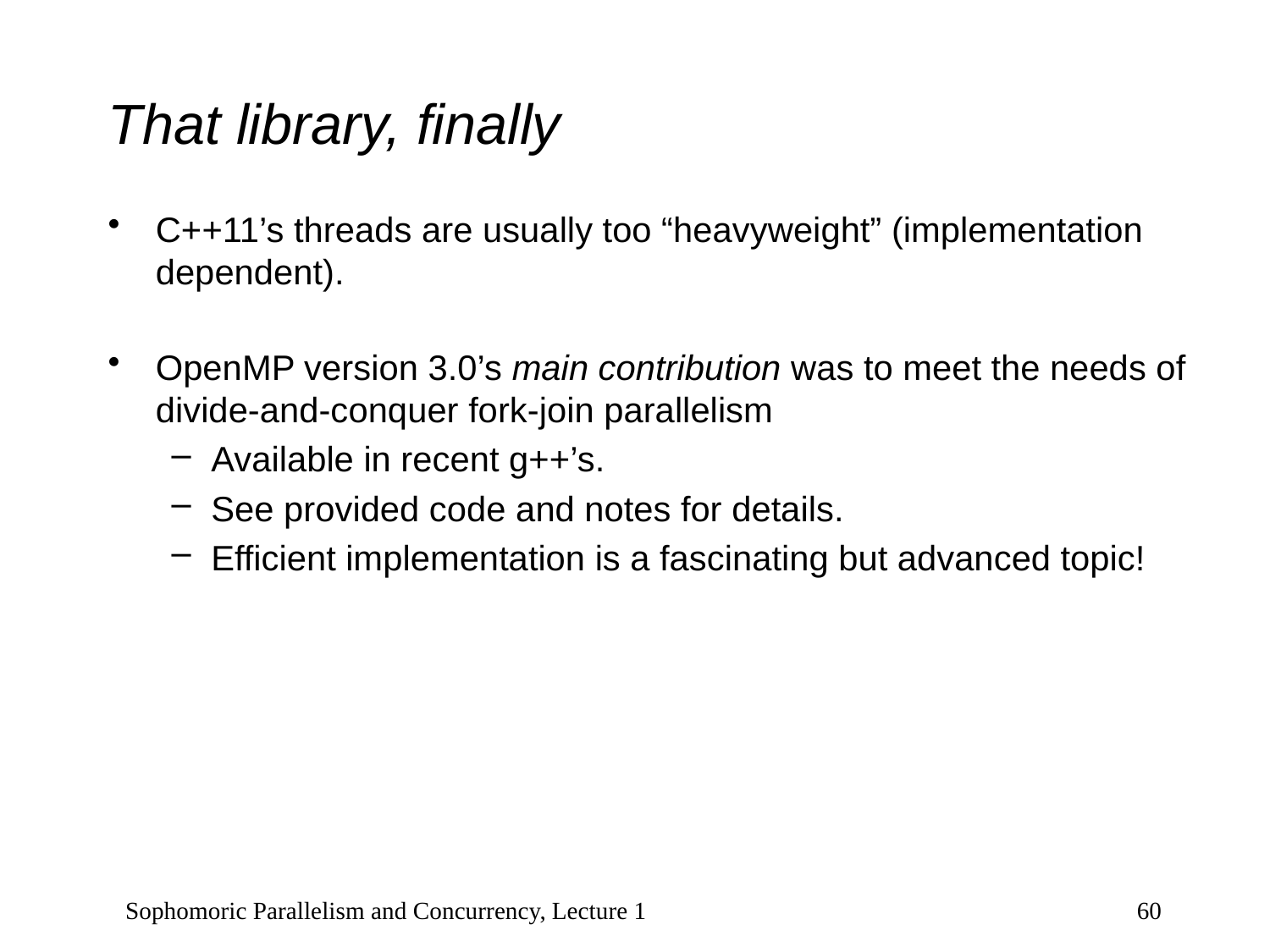

# That library, finally
C++11’s threads are usually too “heavyweight” (implementation dependent).

OpenMP version 3.0’s main contribution was to meet the needs of divide-and-conquer fork-join parallelism
Available in recent g++’s.
See provided code and notes for details.
Efficient implementation is a fascinating but advanced topic!
Sophomoric Parallelism and Concurrency, Lecture 1
60